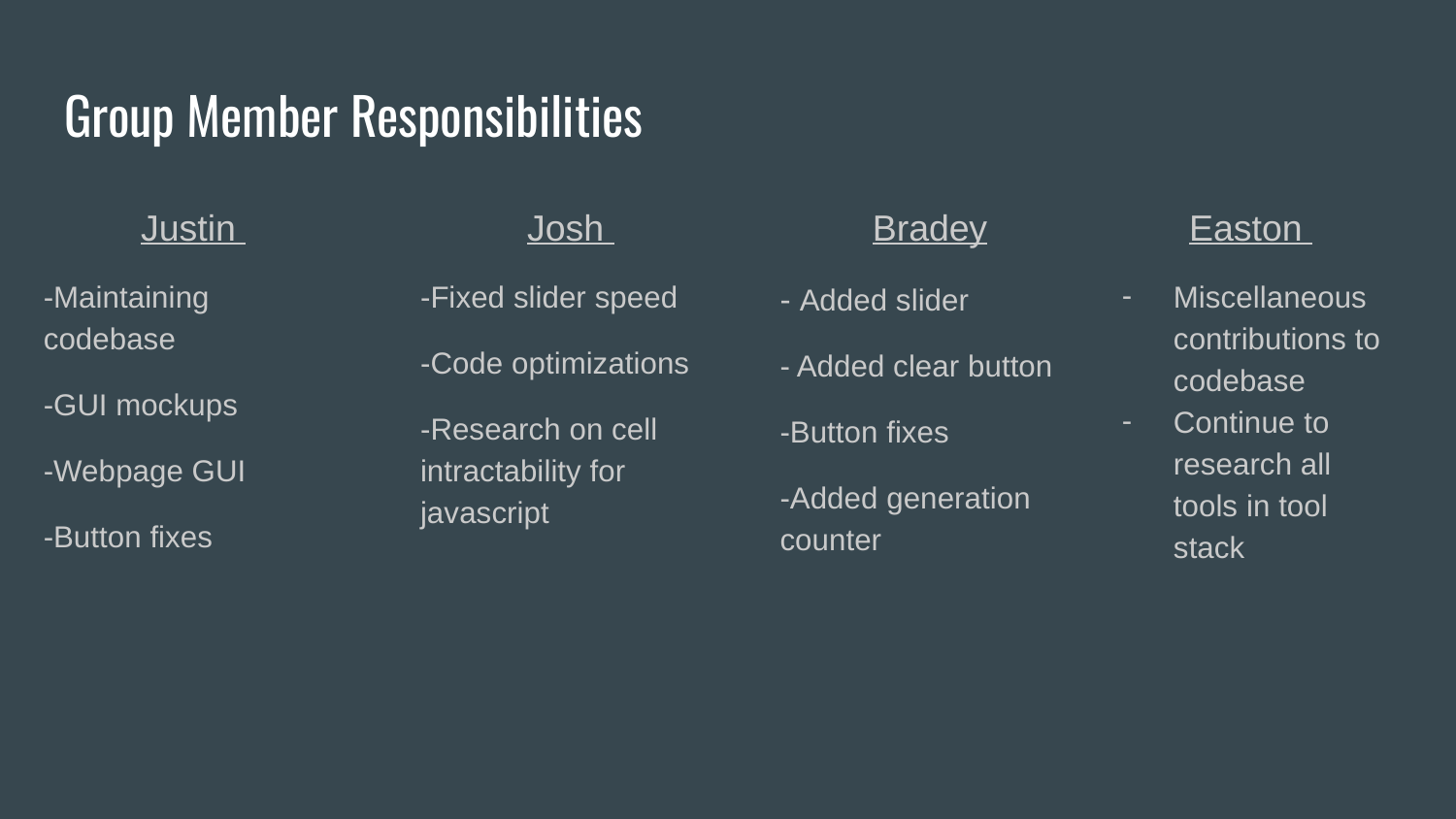

# Group Member Responsibilities
Justin
-Maintaining codebase
-GUI mockups
-Webpage GUI
-Button fixes

Josh
-Fixed slider speed
-Code optimizations
-Research on cell intractability for javascript
Bradey
- Added slider
- Added clear button
-Button fixes
-Added generation counter

Easton
Miscellaneous contributions to codebase
Continue to research all tools in tool stack